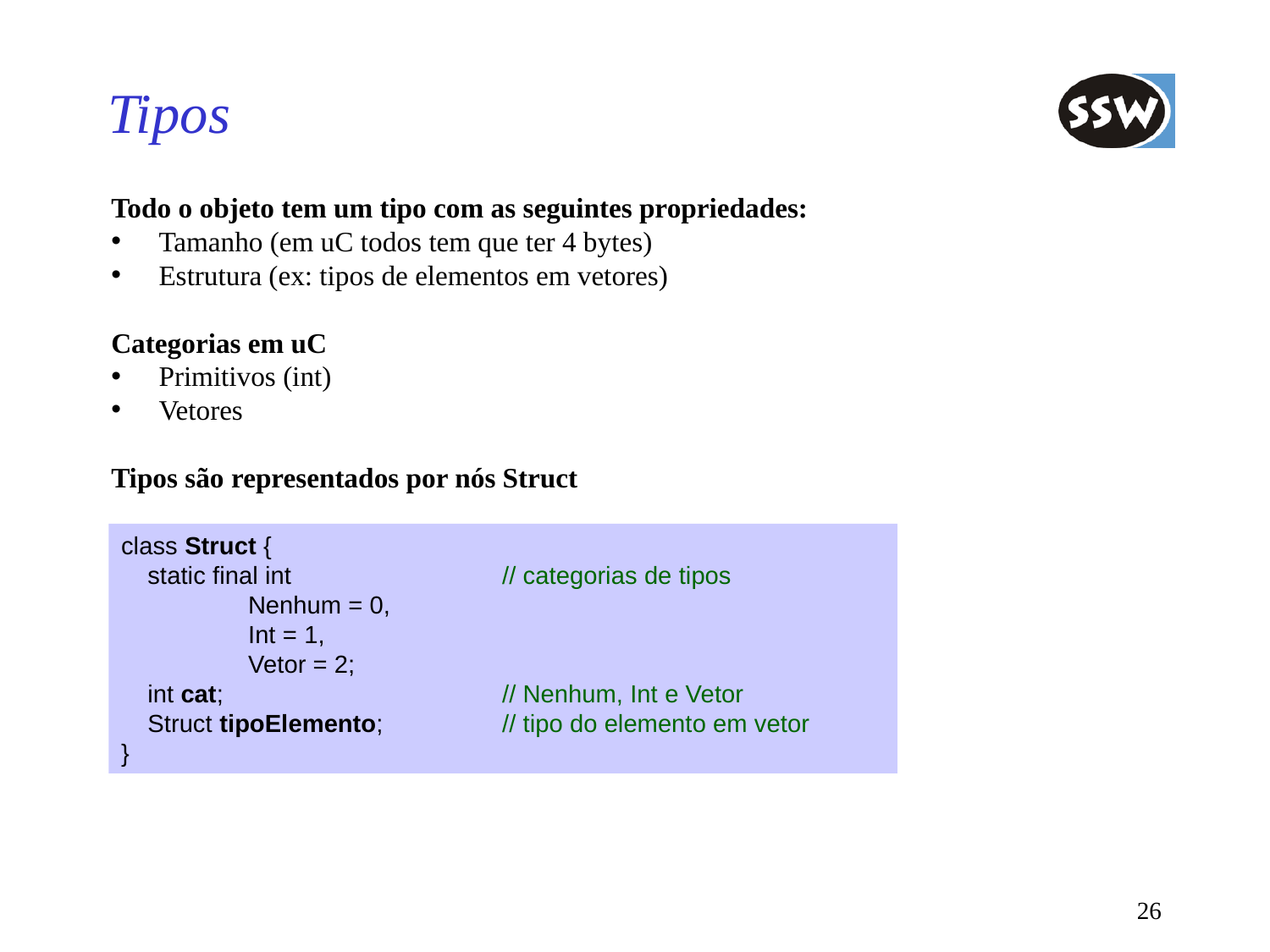

# Tipos
Todo o objeto tem um tipo com as seguintes propriedades:
Tamanho (em uC todos tem que ter 4 bytes)
Estrutura (ex: tipos de elementos em vetores)

Categorias em uC
Primitivos (int)
Vetores

Tipos são representados por nós Struct
class Struct {
	static final int		// categorias de tipos
		Nenhum = 0,
		Int = 1,
		Vetor = 2;
	int cat; 			// Nenhum, Int e Vetor
	Struct tipoElemento;	// tipo do elemento em vetor
}
26